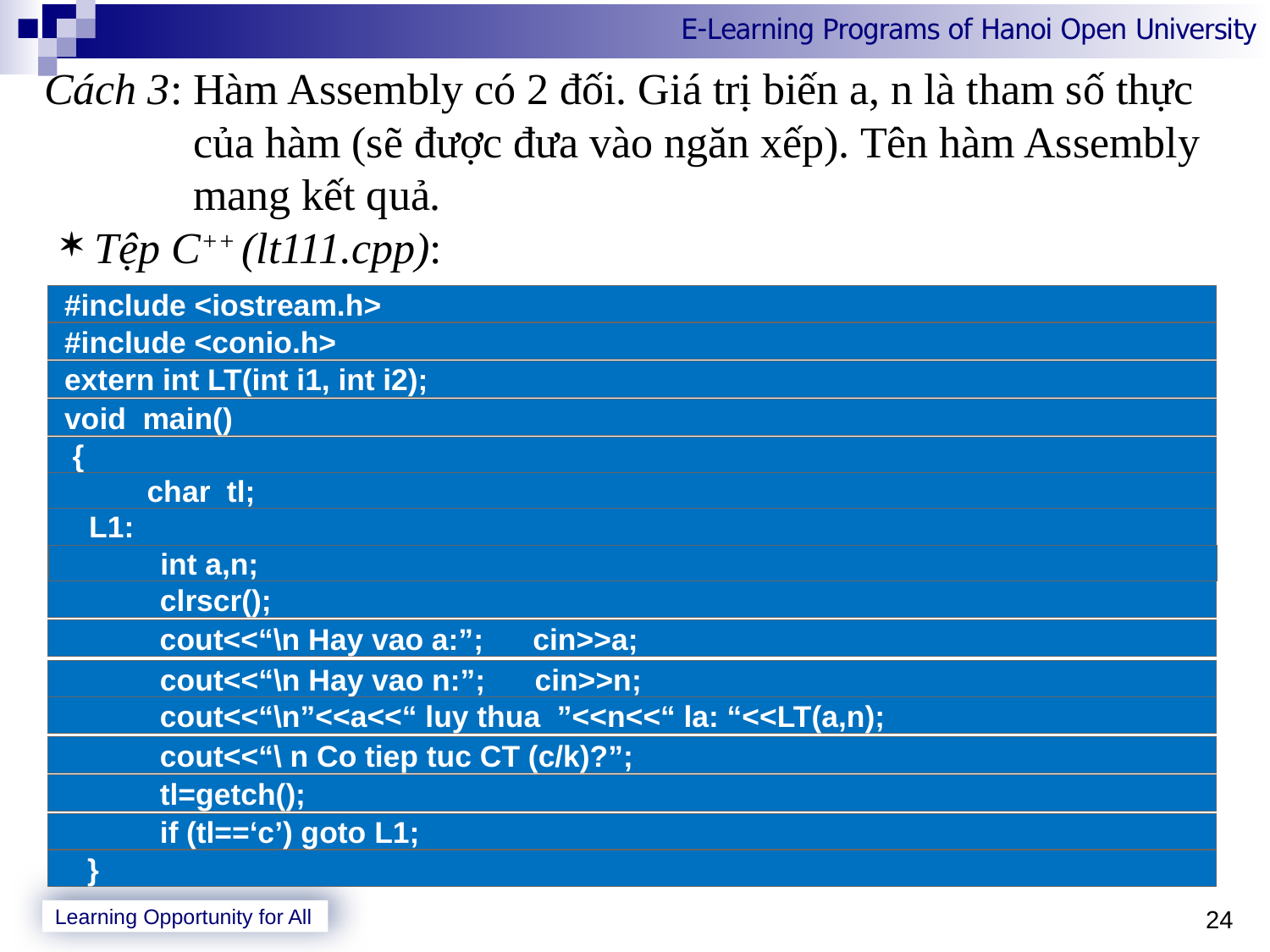

Cách 3: Hàm Assembly có 2 đối. Giá trị biến a, n là tham số thực
            của hàm (sẽ được đưa vào ngăn xếp). Tên hàm Assembly
            mang kết quả.
 Tệp C++ (lt111.cpp):

#include <iostream.h>
#include <conio.h>
extern int LT(int i1, int i2);
void  main()
 {
          char  tl;
   L1:

	int a,n;
	clrscr();
	cout<<“\n Hay vao a:”;      cin>>a;
	cout<<“\n Hay vao n:”;      cin>>n;
	cout<<“\n”<<a<<“ luy thua  ”<<n<<“ la: “<<LT(a,n);
	cout<<“\ n Co tiep tuc CT (c/k)?”;
	tl=getch();
	if (tl==‘c’) goto L1;
	}
24